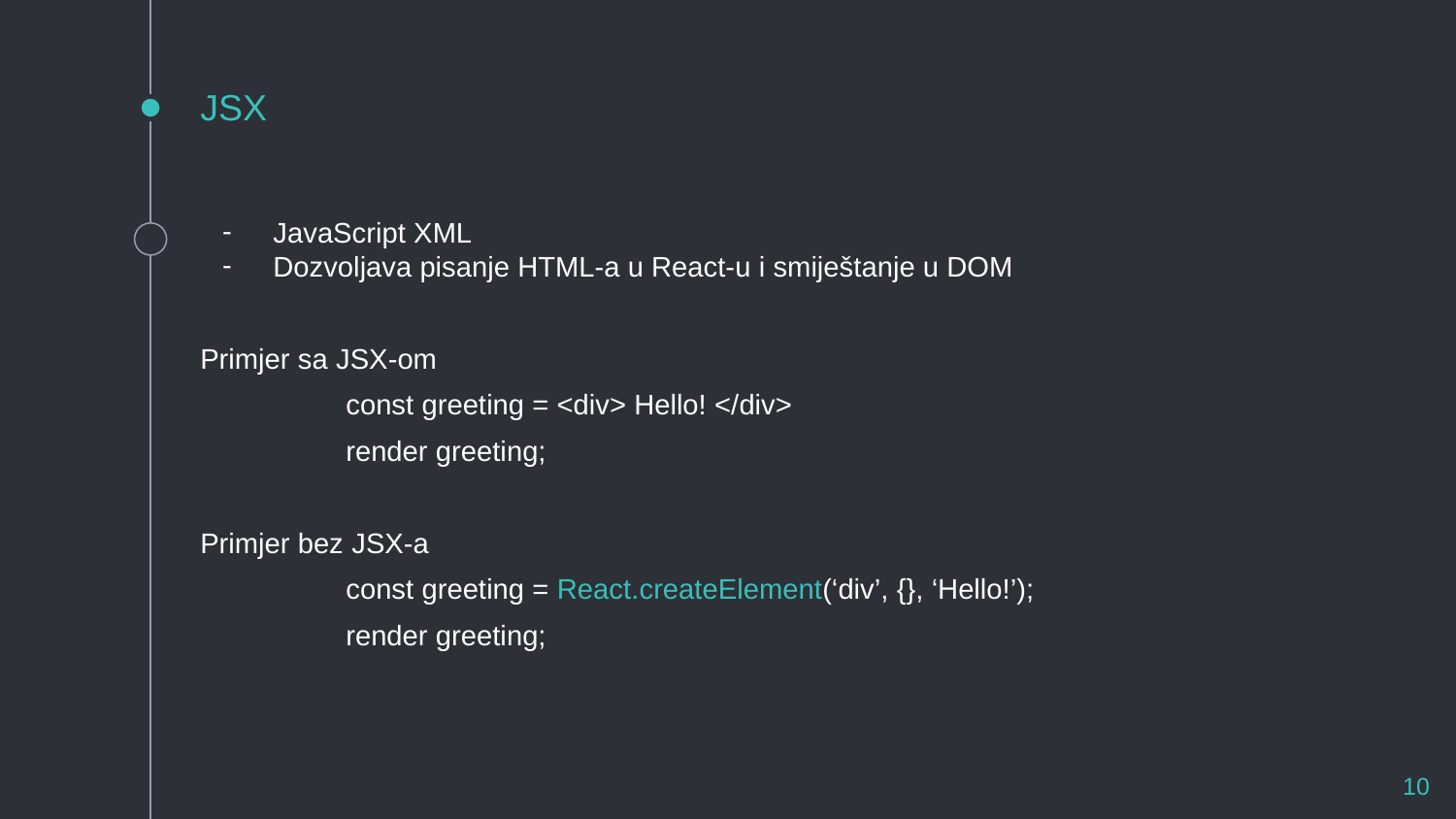

# JSX
JavaScript XML
Dozvoljava pisanje HTML-a u React-u i smiještanje u DOM

Primjer sa JSX-om
	const greeting = <div> Hello! </div>
	render greeting;

Primjer bez JSX-a
	const greeting = React.createElement(‘div’, {}, ‘Hello!’);
	render greeting;
10